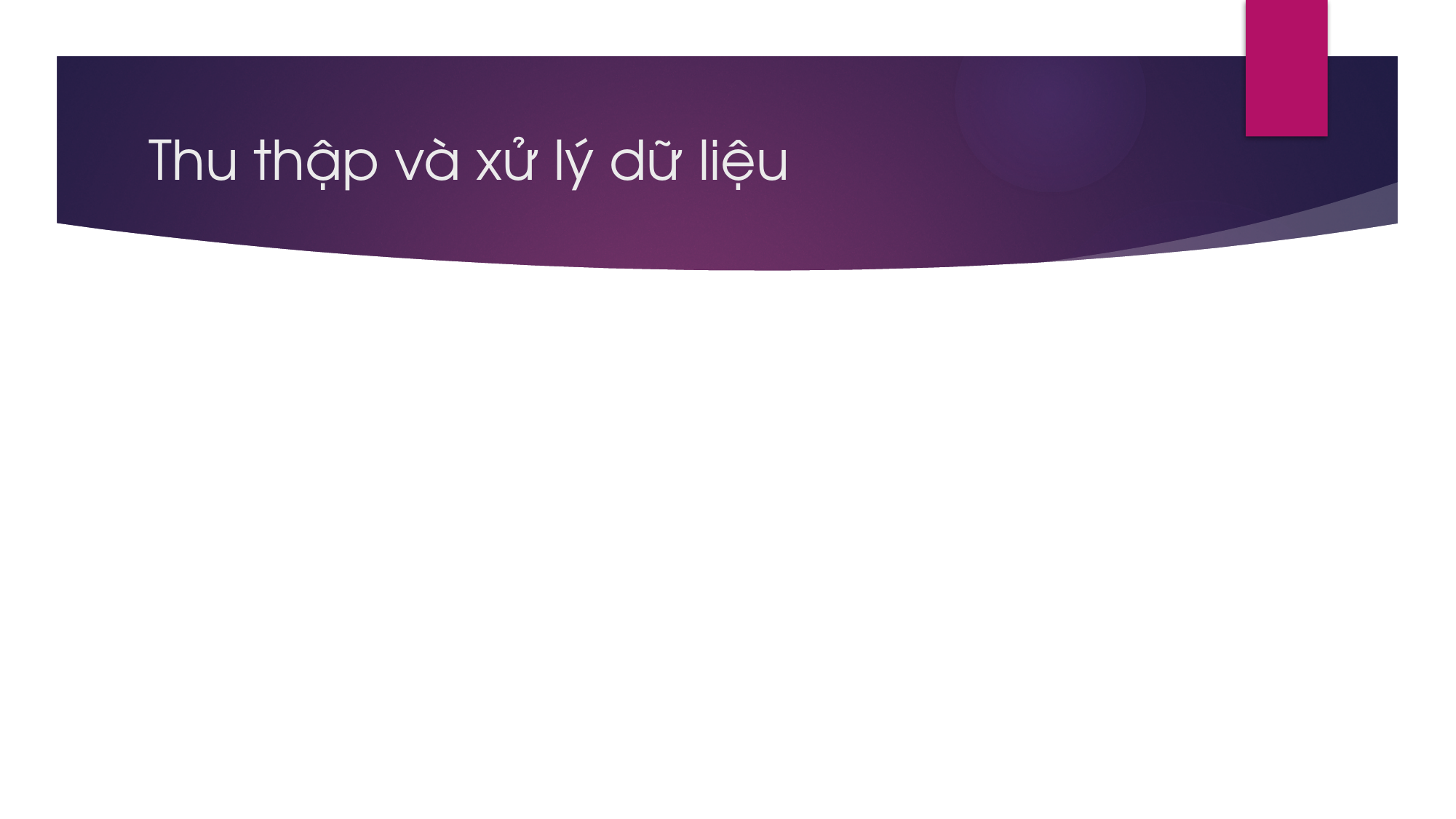

# Thu thập và xử lý dữ liệu